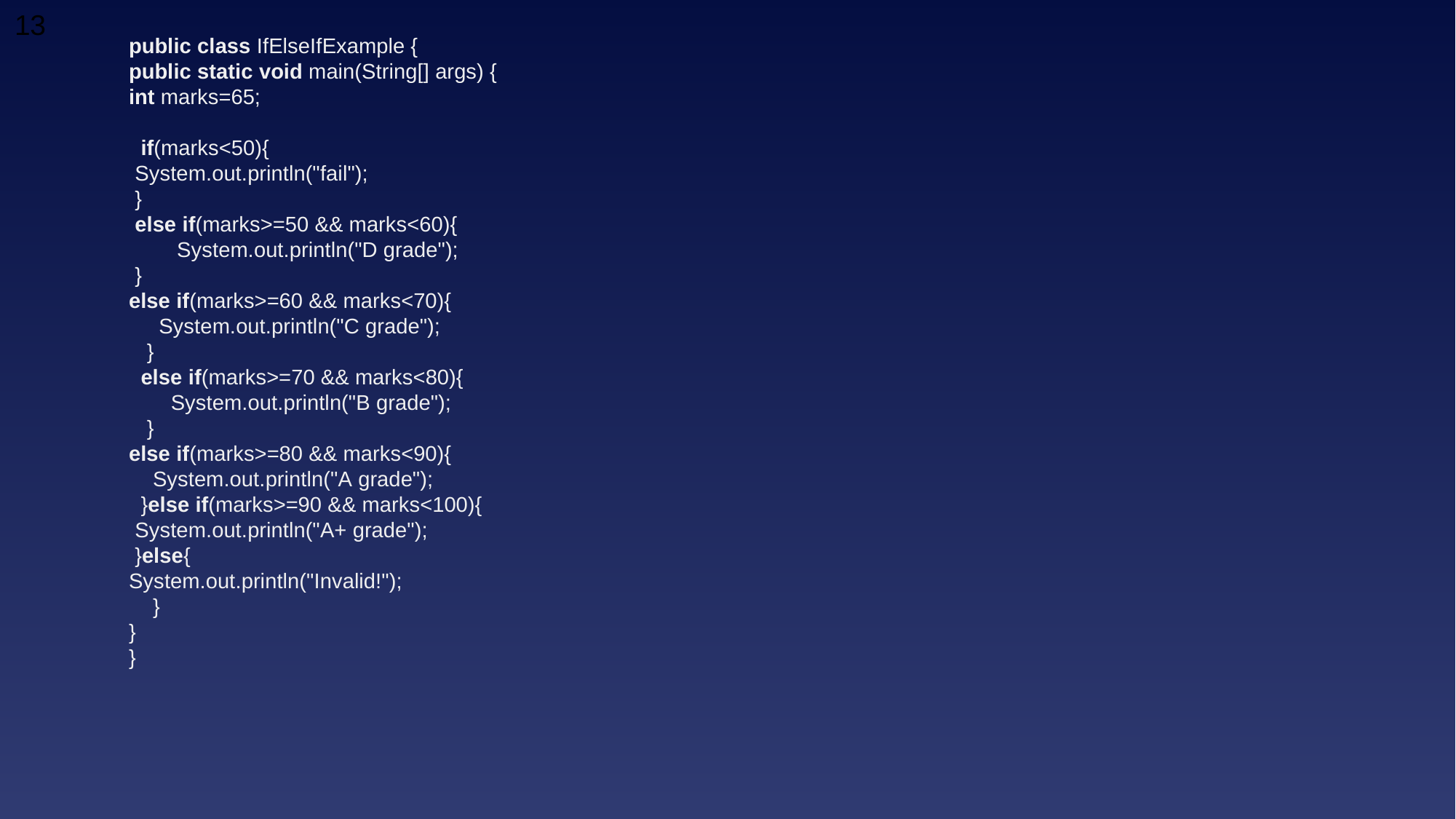

13
public class IfElseIfExample {
public static void main(String[] args) {
int marks=65;

  if(marks<50){
 System.out.println("fail");
 }
 else if(marks>=50 && marks<60){
        System.out.println("D grade");
 }
else if(marks>=60 && marks<70){
     System.out.println("C grade");
   }
  else if(marks>=70 && marks<80){
       System.out.println("B grade");
   }
else if(marks>=80 && marks<90){
    System.out.println("A grade");
  }else if(marks>=90 && marks<100){
 System.out.println("A+ grade");
 }else{
System.out.println("Invalid!");
    }
}
}